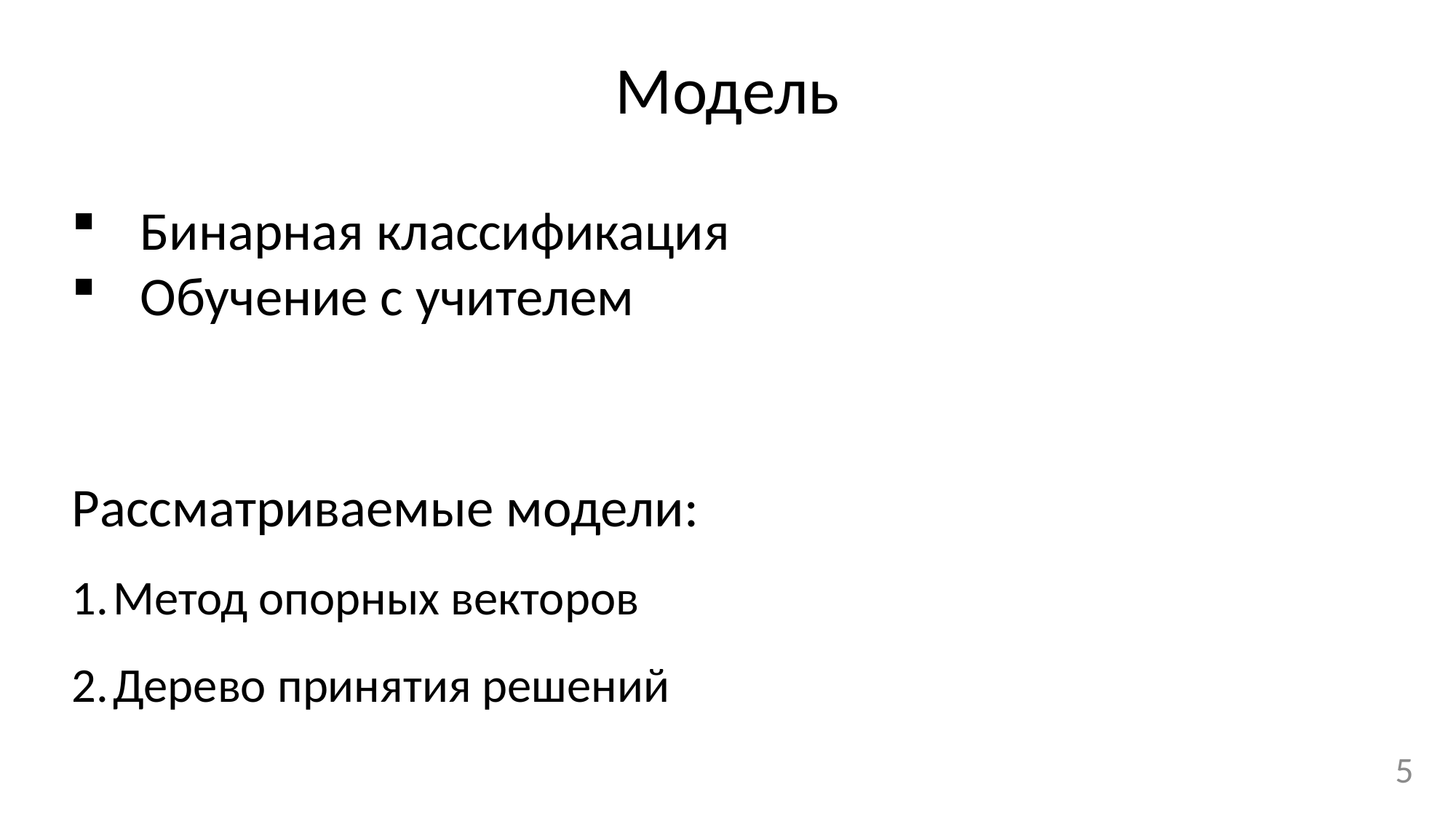

Модель
Бинарная классификация
Обучение с учителем

Рассматриваемые модели:
Метод опорных векторов
Дерево принятия решений
5